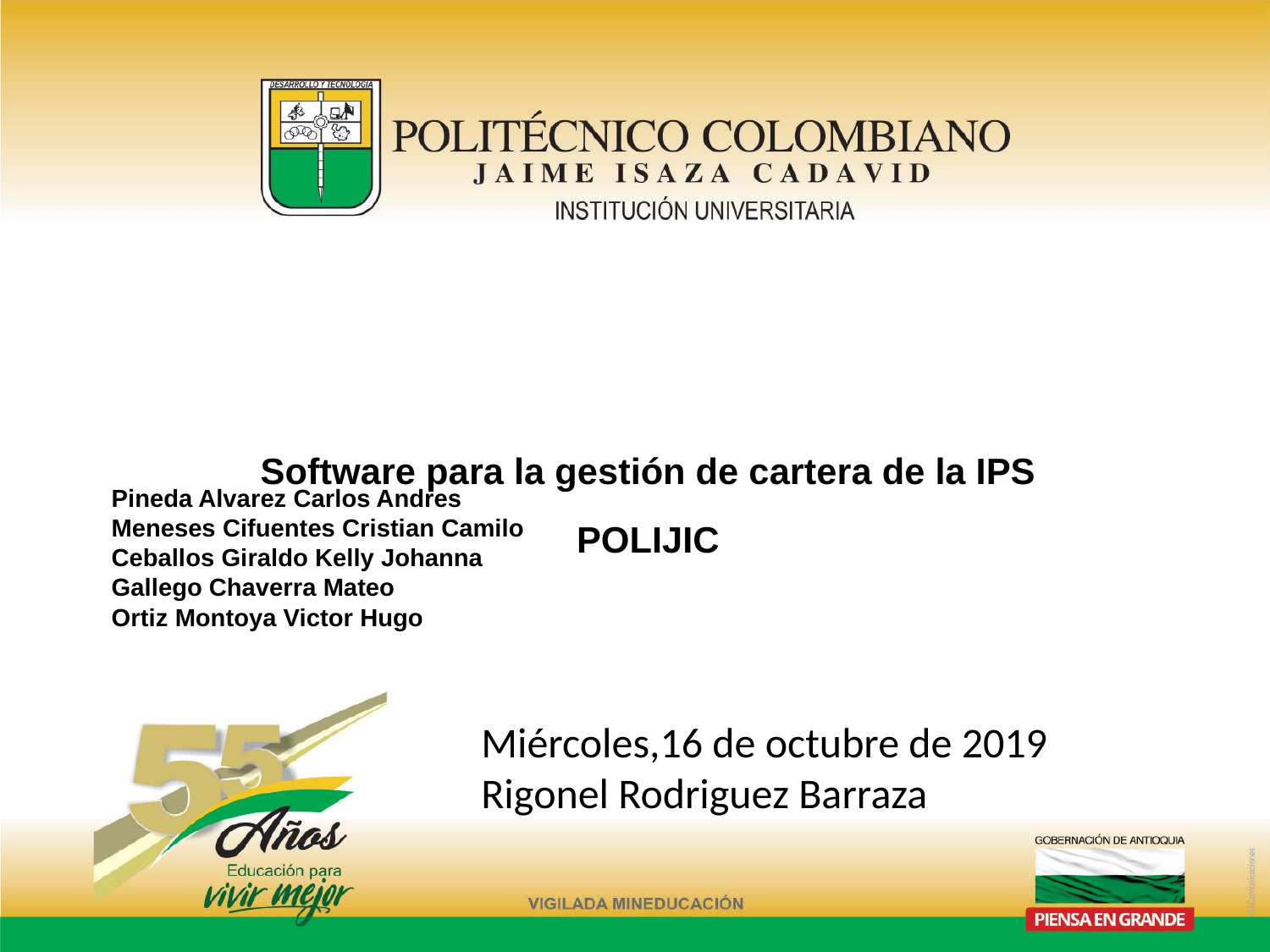

# Software para la gestión de cartera de la IPS POLIJIC

Pineda Alvarez Carlos Andres
Meneses Cifuentes Cristian Camilo
Ceballos Giraldo Kelly Johanna
Gallego Chaverra Mateo
Ortiz Montoya Victor Hugo
Miércoles,16 de octubre de 2019
Rigonel Rodriguez Barraza